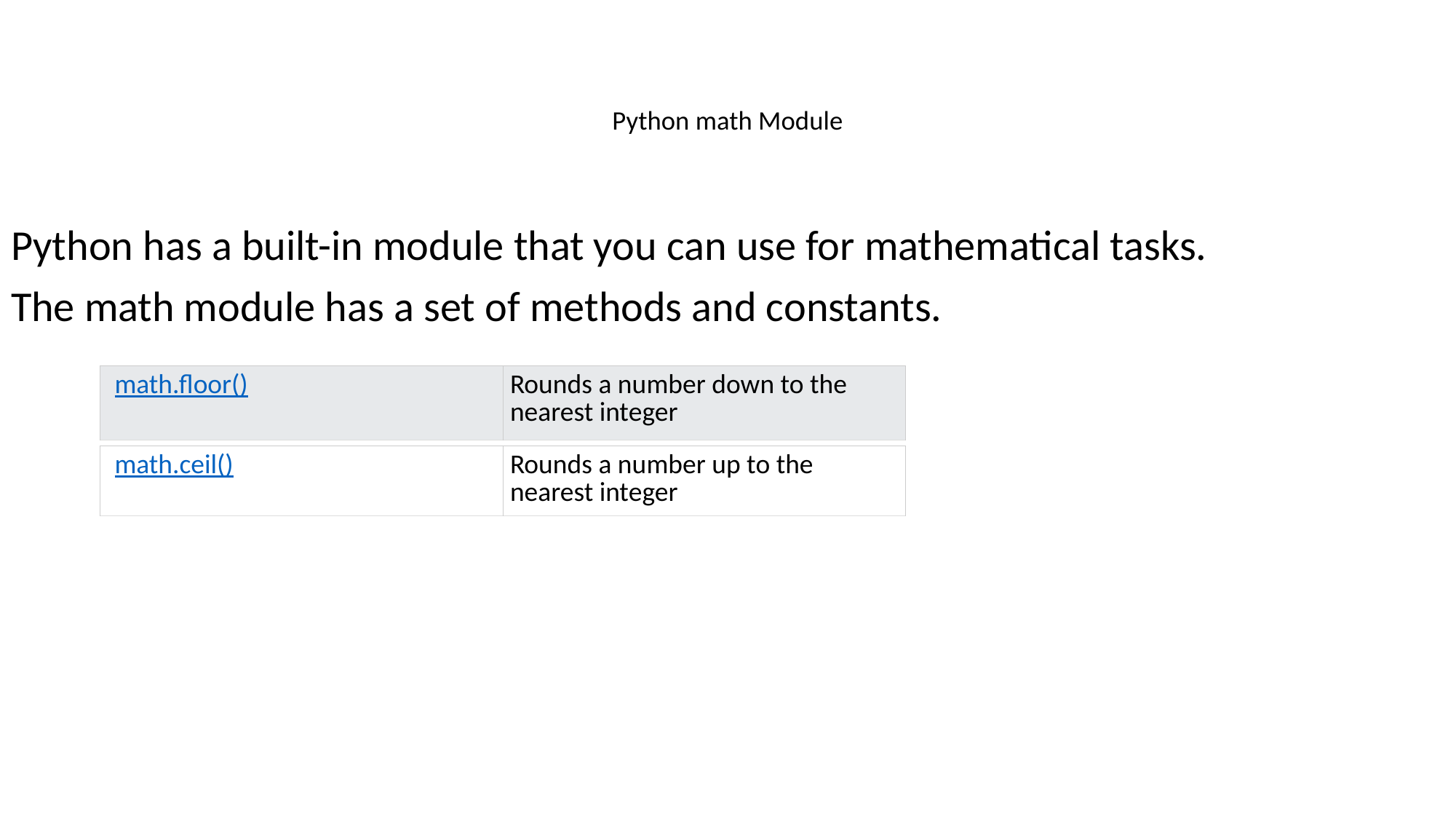

# Python math Module
Python has a built-in module that you can use for mathematical tasks.
The math module has a set of methods and constants.

| math.floor() | Rounds a number down to the nearest integer |
| --- | --- |
| math.ceil() | Rounds a number up to the nearest integer |
| --- | --- |